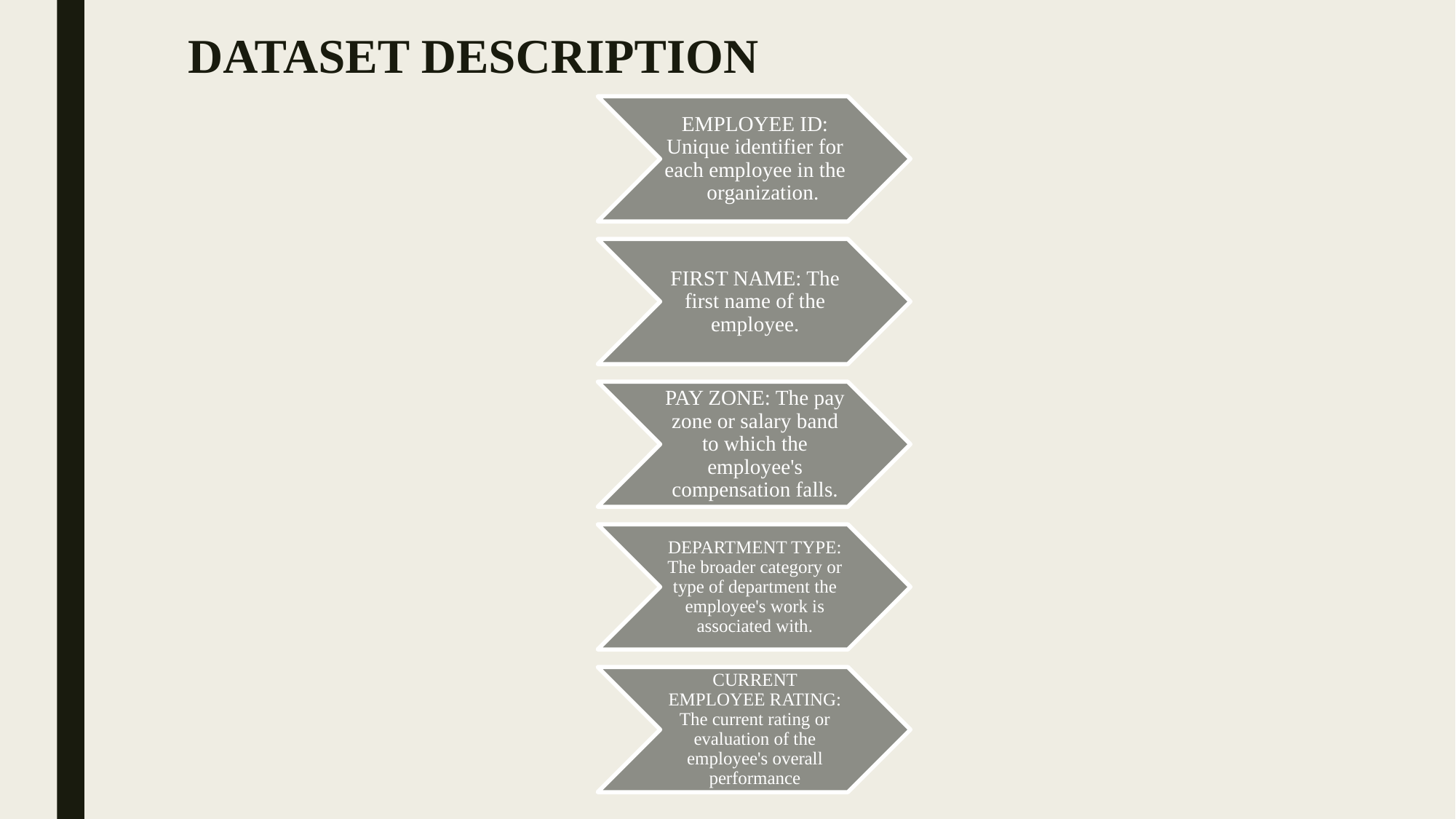

# DATASET DESCRIPTION
EMPLOYEE ID: Unique identifier for each employee in the    organization.
FIRST NAME: The first name of the employee.
PAY ZONE: The pay zone or salary band to which the employee's compensation falls.
DEPARTMENT TYPE: The broader category or type of department the employee's work is associated with.
CURRENT EMPLOYEE RATING: The current rating or evaluation of the employee's overall performance